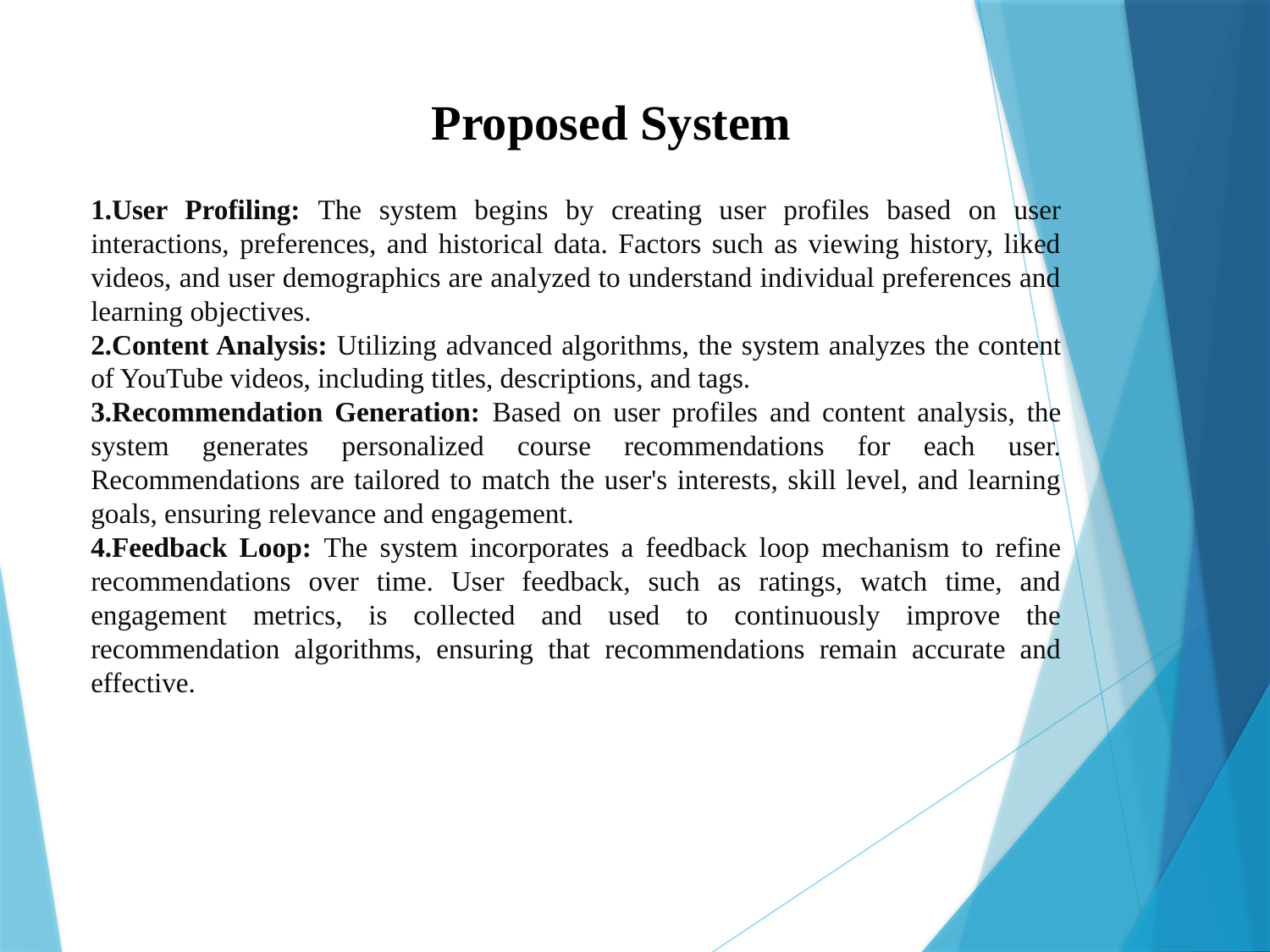

Proposed System
User Profiling: The system begins by creating user profiles based on user interactions, preferences, and historical data. Factors such as viewing history, liked videos, and user demographics are analyzed to understand individual preferences and learning objectives.
Content Analysis: Utilizing advanced algorithms, the system analyzes the content of YouTube videos, including titles, descriptions, and tags.
Recommendation Generation: Based on user profiles and content analysis, the system generates personalized course recommendations for each user. Recommendations are tailored to match the user's interests, skill level, and learning goals, ensuring relevance and engagement.
Feedback Loop: The system incorporates a feedback loop mechanism to refine recommendations over time. User feedback, such as ratings, watch time, and engagement metrics, is collected and used to continuously improve the recommendation algorithms, ensuring that recommendations remain accurate and effective.